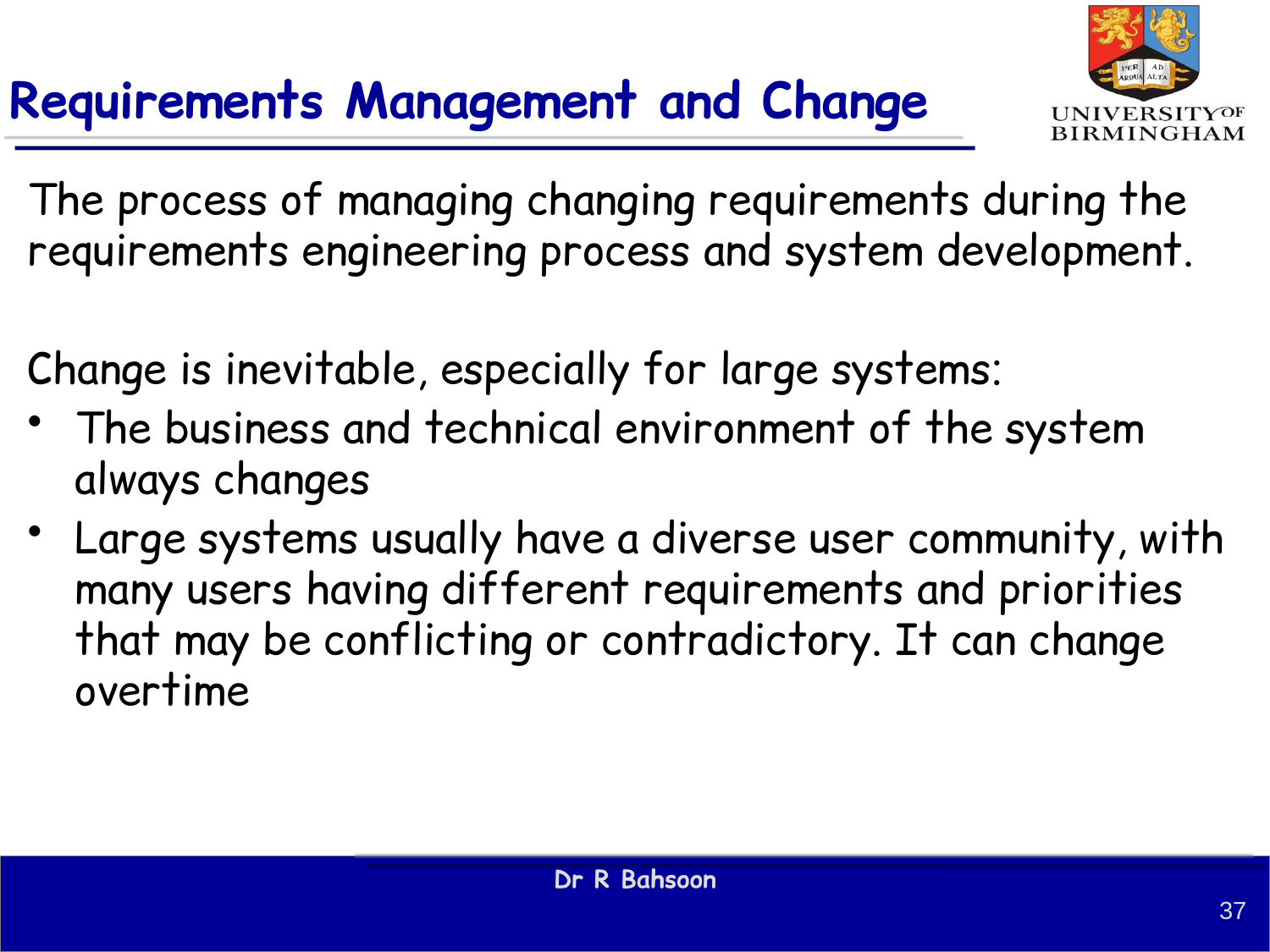

# Requirements Management and Change
The process of managing changing requirements during the requirements engineering process and system development.

Change is inevitable, especially for large systems:
The business and technical environment of the system always changes
Large systems usually have a diverse user community, with many users having different requirements and priorities that may be conflicting or contradictory. It can change overtime

Dr R Bahsoon
37